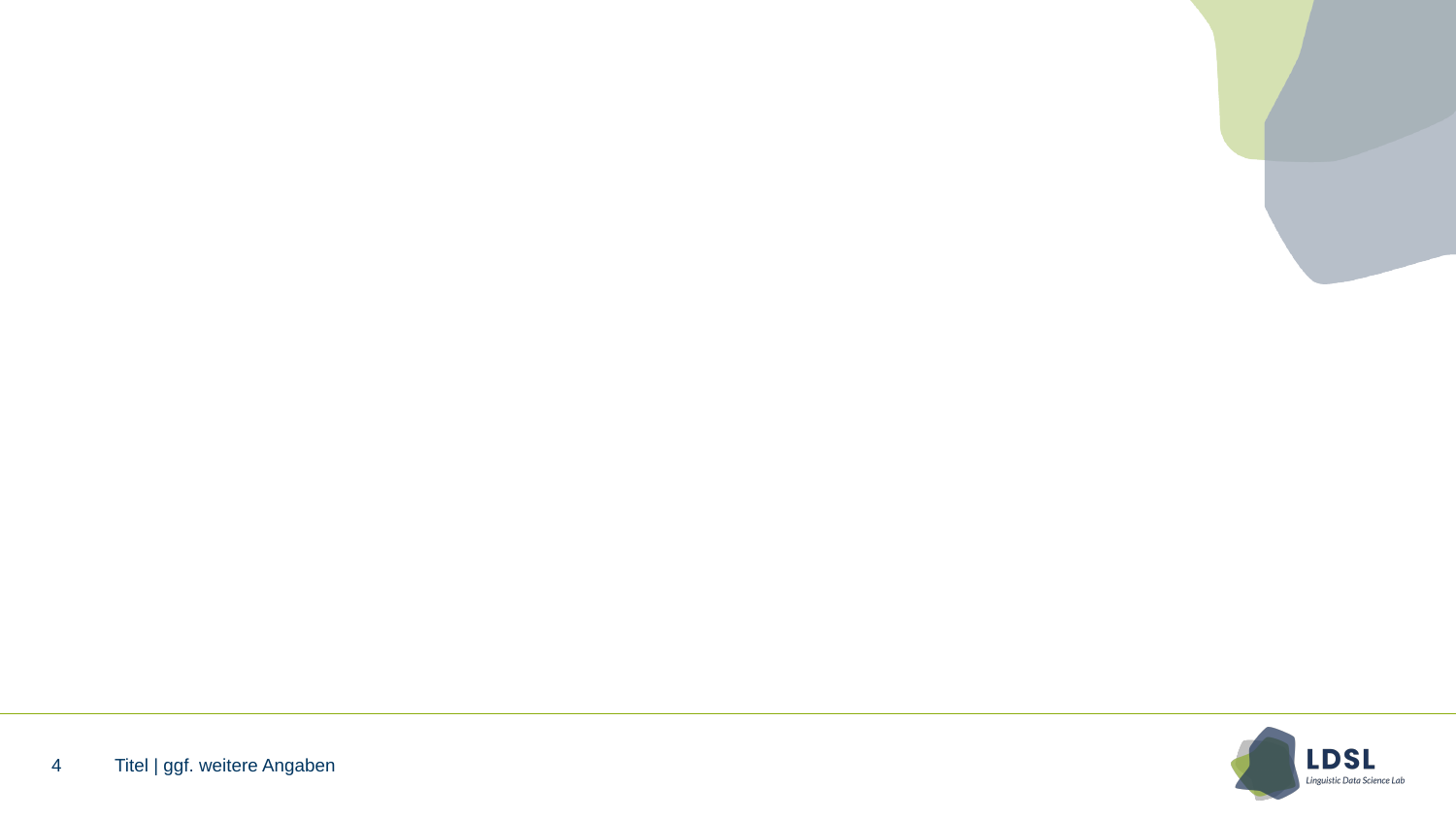

#

4
Titel | ggf. weitere Angaben